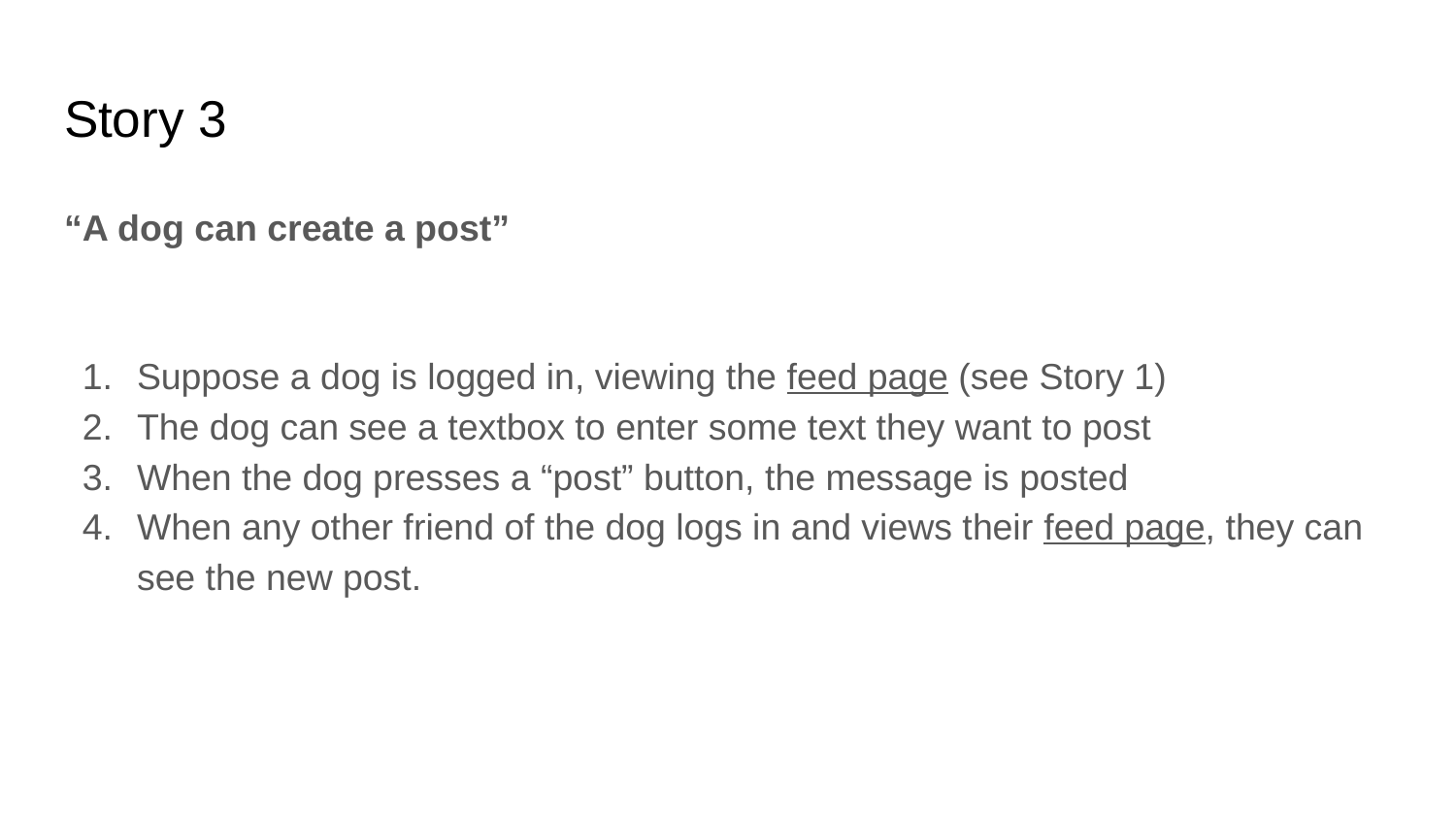

# Story 3
“A dog can create a post”

Suppose a dog is logged in, viewing the feed page (see Story 1)
The dog can see a textbox to enter some text they want to post
When the dog presses a “post” button, the message is posted
When any other friend of the dog logs in and views their feed page, they can see the new post.